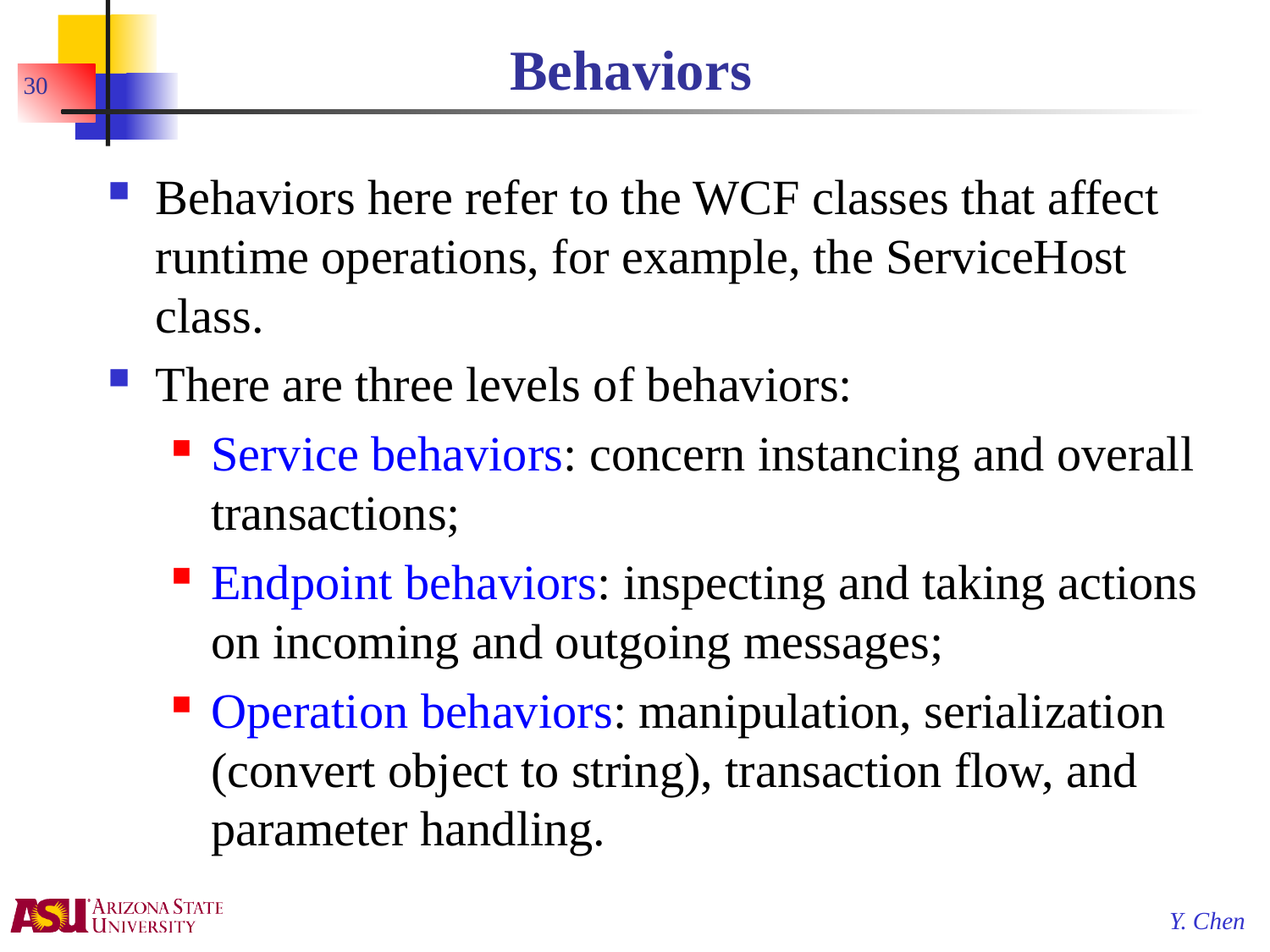

# Behaviors
30
Behaviors here refer to the WCF classes that affect runtime operations, for example, the ServiceHost class.
There are three levels of behaviors:
Service behaviors: concern instancing and overall transactions;
Endpoint behaviors: inspecting and taking actions on incoming and outgoing messages;
Operation behaviors: manipulation, serialization (convert object to string), transaction flow, and parameter handling.